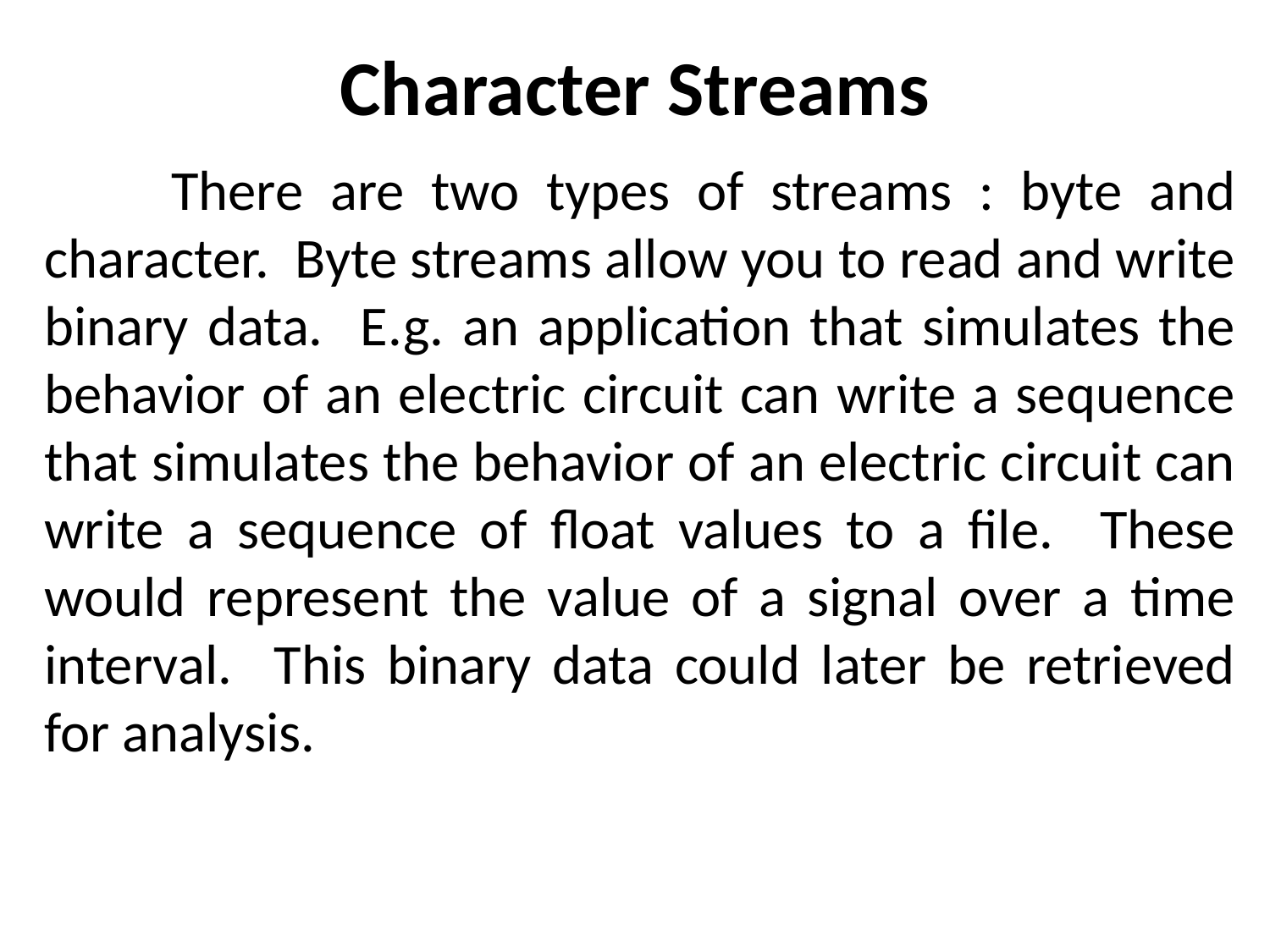

# Character Streams
	There are two types of streams : byte and character.  Byte streams allow you to read and write binary data.  E.g. an application that simulates the behavior of an electric circuit can write a sequence that simulates the behavior of an electric circuit can write a sequence of float values to a file.  These would represent the value of a signal over a time interval.  This binary data could later be retrieved for analysis.